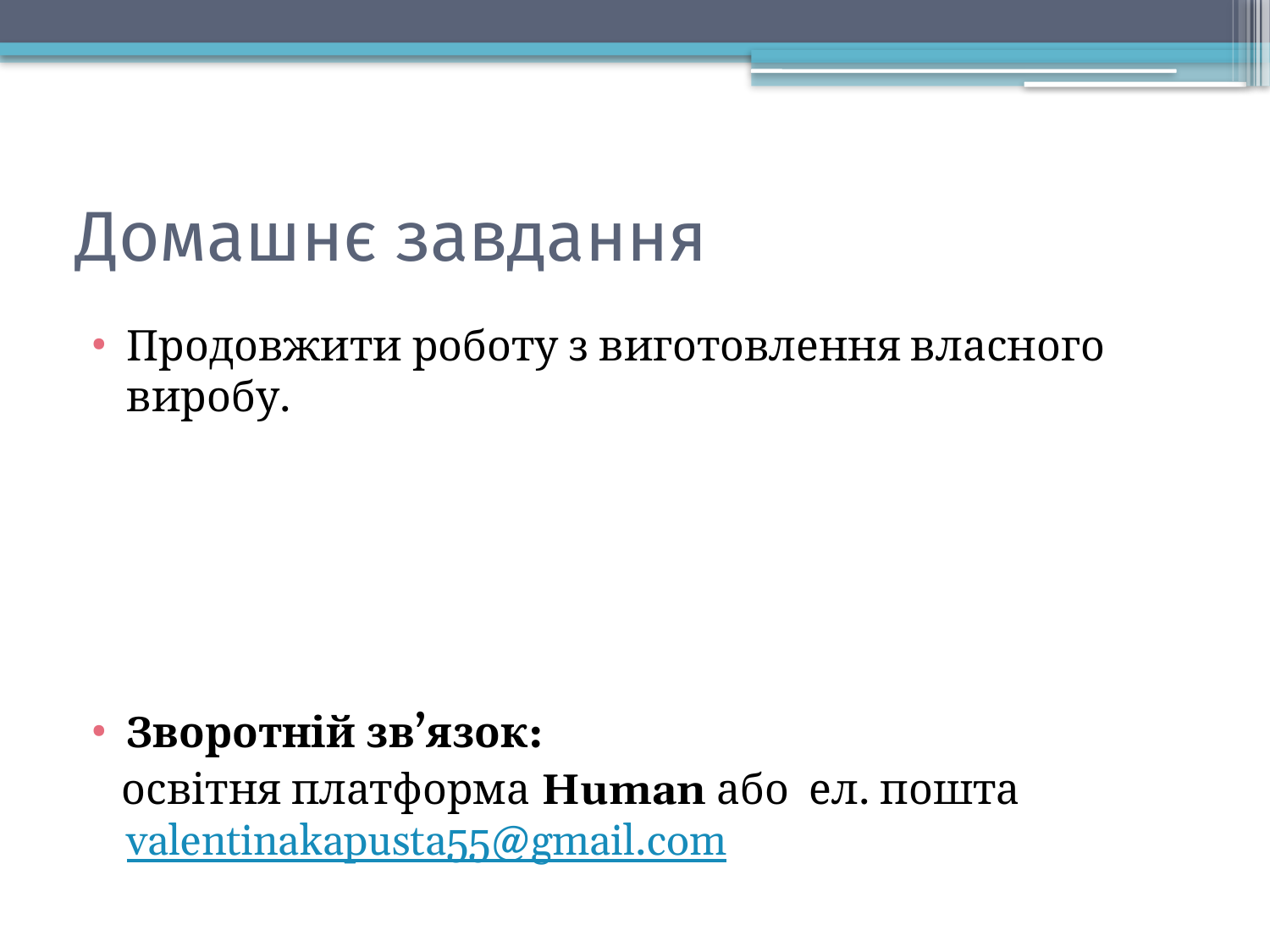

# Домашнє завдання
Продовжити роботу з виготовлення власного виробу.

Зворотній зв’язок:
   освітня платформа Human або  ел. пошта valentinakapusta55@gmail.com